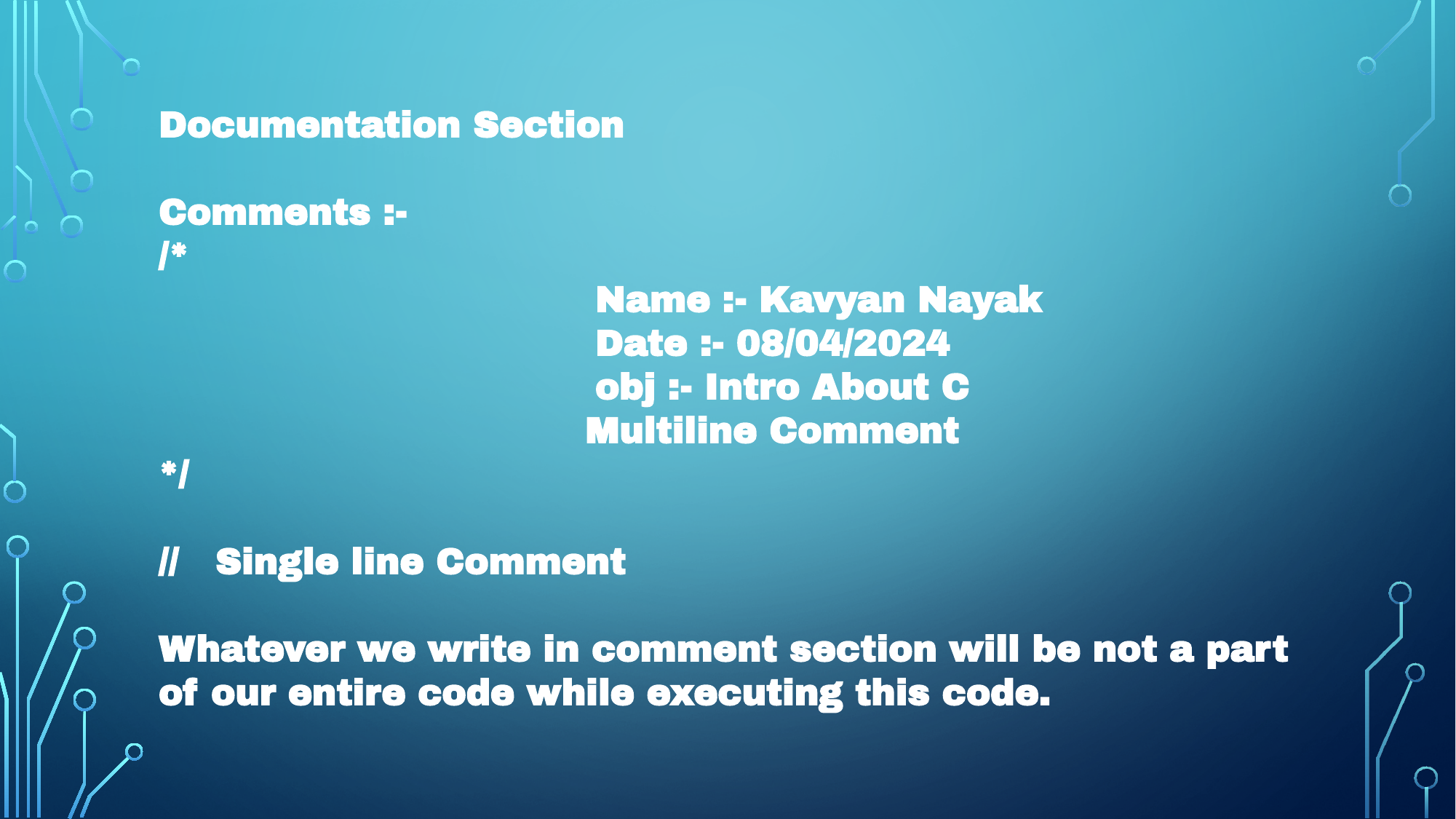

Documentation Section

Comments :-
/*
				Name :- Kavyan Nayak
				Date :- 08/04/2024
				obj :- Intro About C
                                   Multiline Comment
*/

//   Single line Comment

Whatever we write in comment section will be not a part of our entire code while executing this code.